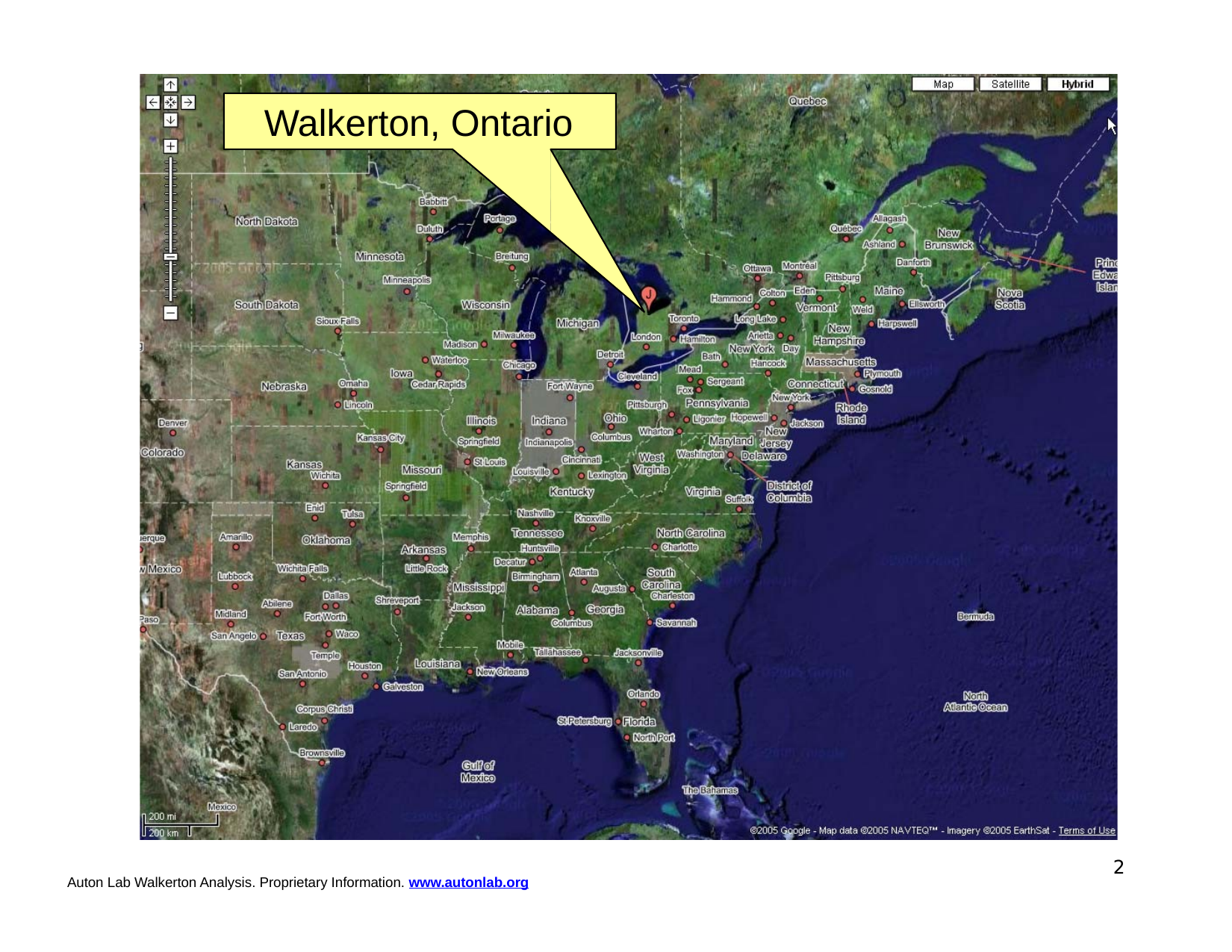

# Walkerton, Ontario
2
Auton Lab Walkerton Analysis. Proprietary Information. www.autonlab.org